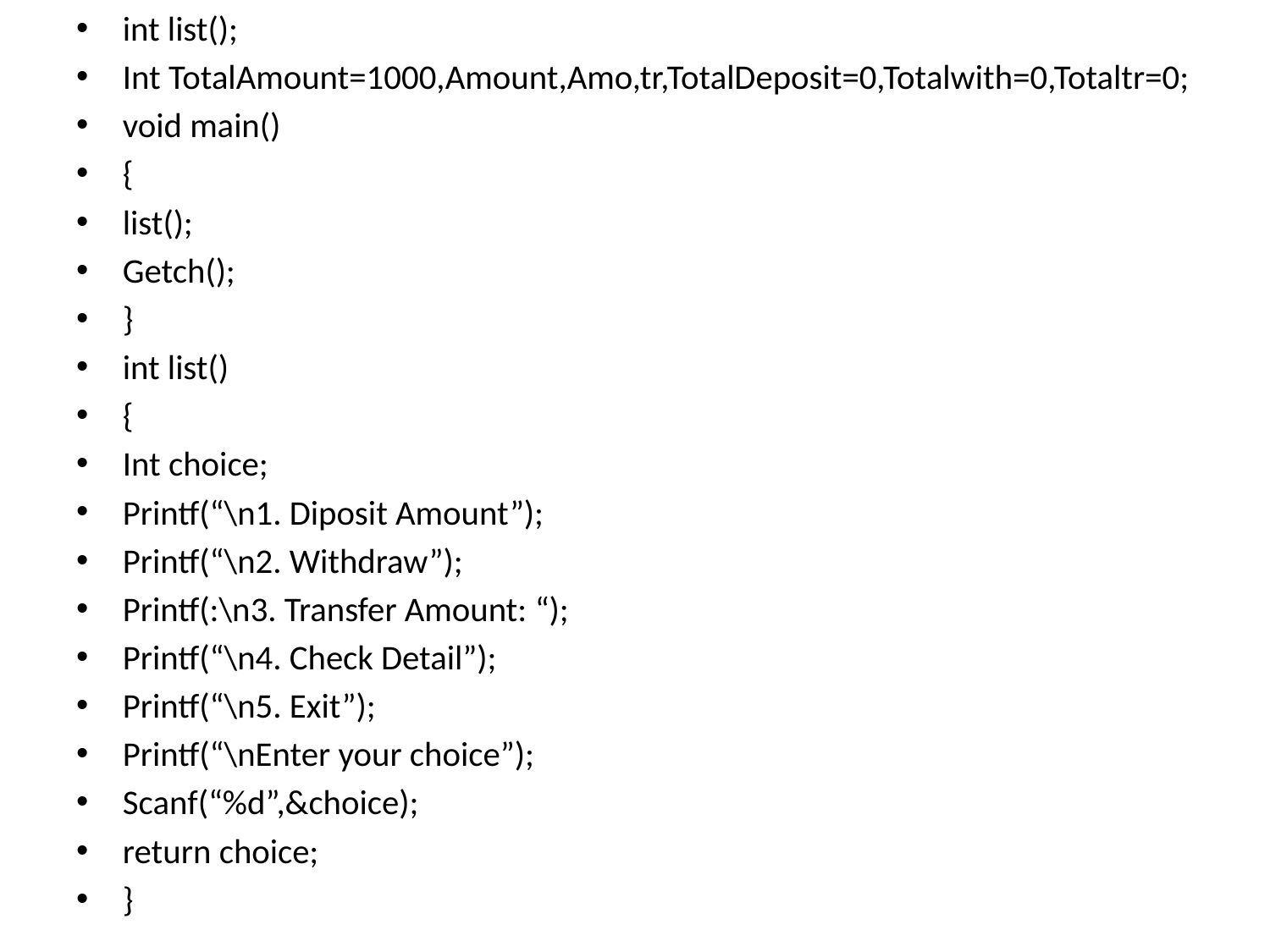

int list();
Int TotalAmount=1000,Amount,Amo,tr,TotalDeposit=0,Totalwith=0,Totaltr=0;
void main()
{
list();
Getch();
}
int list()
{
Int choice;
Printf(“\n1. Diposit Amount”);
Printf(“\n2. Withdraw”);
Printf(:\n3. Transfer Amount: “);
Printf(“\n4. Check Detail”);
Printf(“\n5. Exit”);
Printf(“\nEnter your choice”);
Scanf(“%d”,&choice);
return choice;
}